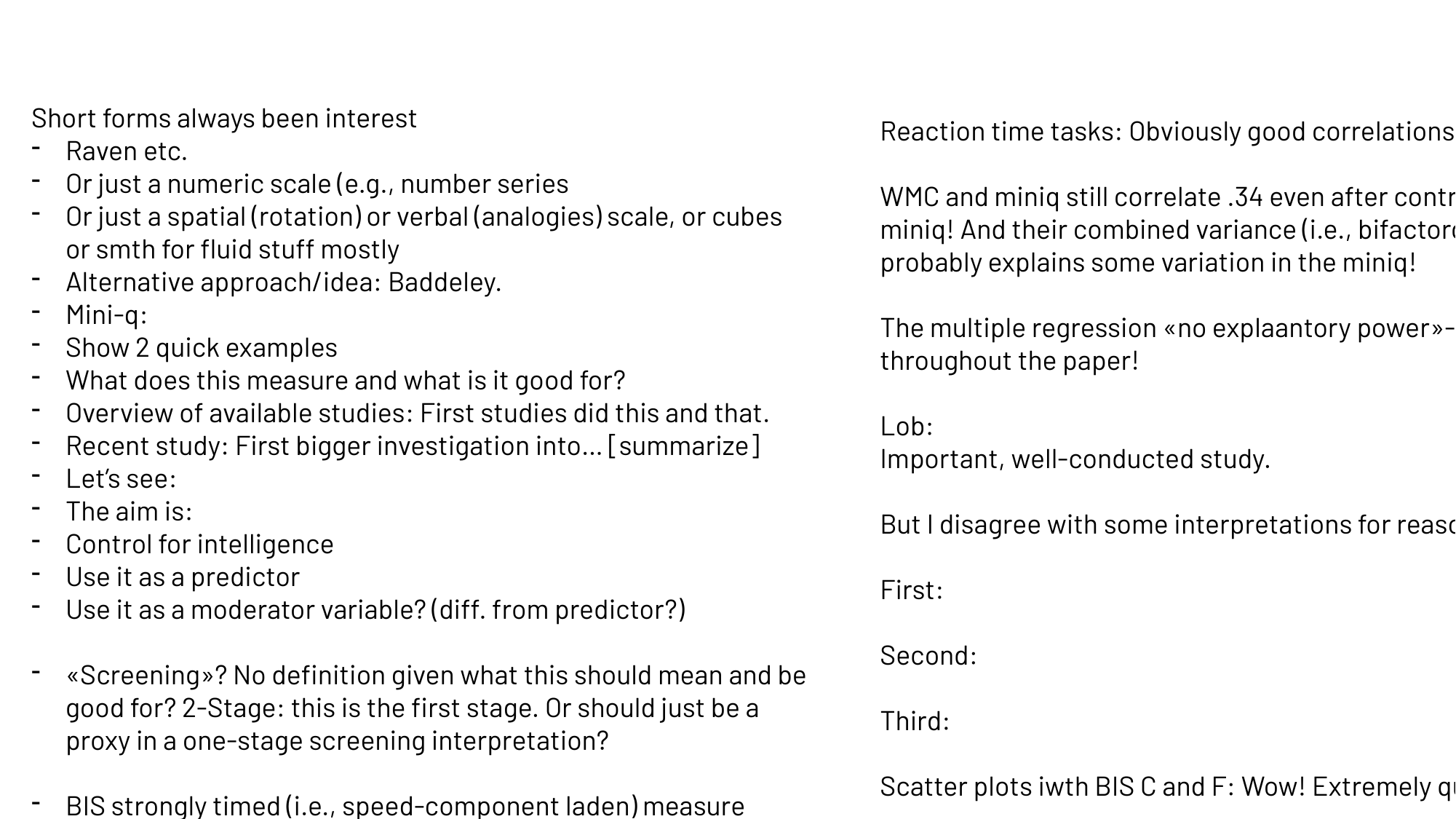

Short forms always been interest
Raven etc.
Or just a numeric scale (e.g., number series
Or just a spatial (rotation) or verbal (analogies) scale, or cubes or smth for fluid stuff mostly
Alternative approach/idea: Baddeley.
Mini-q:
Show 2 quick examples
What does this measure and what is it good for?
Overview of available studies: First studies did this and that.
Recent study: First bigger investigation into… [summarize]
Let’s see:
The aim is:
Control for intelligence
Use it as a predictor
Use it as a moderator variable? (diff. from predictor?)

«Screening»? No definition given what this should mean and be good for? 2-Stage: this is the first stage. Or should just be a proxy in a one-stage screening interpretation?

BIS strongly timed (i.e., speed-component laden) measure
Reaction time tasks: Obviously good correlations!

WMC and miniq still correlate .34 even after controlling for the miniq! And their combined variance (i.e., bifactorg-factor) probably explains some variation in the miniq!

The multiple regression «no explaantory power»-fallacy goes throughout the paper!

Lob:
Important, well-conducted study.

But I disagree with some interpretations for reasons.

First:

Second:

Third:

Scatter plots iwth BIS C and F: Wow! Extremely quadratic…

The non-linearity correlates extremely with the bimodal structure!
Where the first mode is, the association breaks – maybe after this mode, there are the actually intelligence individuals all using the same better strategy or smth?
Study 1, Hagen: Correlation up to 38 points ca.? -> That’s at the second mode!
Study 2: Up to 30 points ca -> that’s at the first mode.
In both studies, the modes are at about 30 and 40 points! Crazy :D

Make histograms with more bars to check for more modes…
Nothing with representational competence.
Moderate with conceptual knowledge – similar to anamolies and analogies.
But nothing with physics grade.
And the strongest association with mastery goal orientation!
So a stronger (current) achievement motivation component?
So many hypothèses for future studies!
RCFI: Distinguish between relational components (stronger relations with proper reasoning expected) and non-relational components (equal moderate relations with propoer reasoning expected)?
Quadratic relations because:
Speed is necessary but not sufficient for proper intelligence tests.
BIS has a speed component but if I’m right, then we’d see breakpoints or something like that.

And the reliability:
Yet has to be tested! :)

Strongly speeded tests:

We need to correlate speed across items, not ability! -> let’s do this? 1954 paper: Anastasi and Drake.

And the miniQ process of speeded reasoning:
It’s a proxy of very basic, speeded problem solving, not of learning

Martin Löf Test:
Significant, p < .001